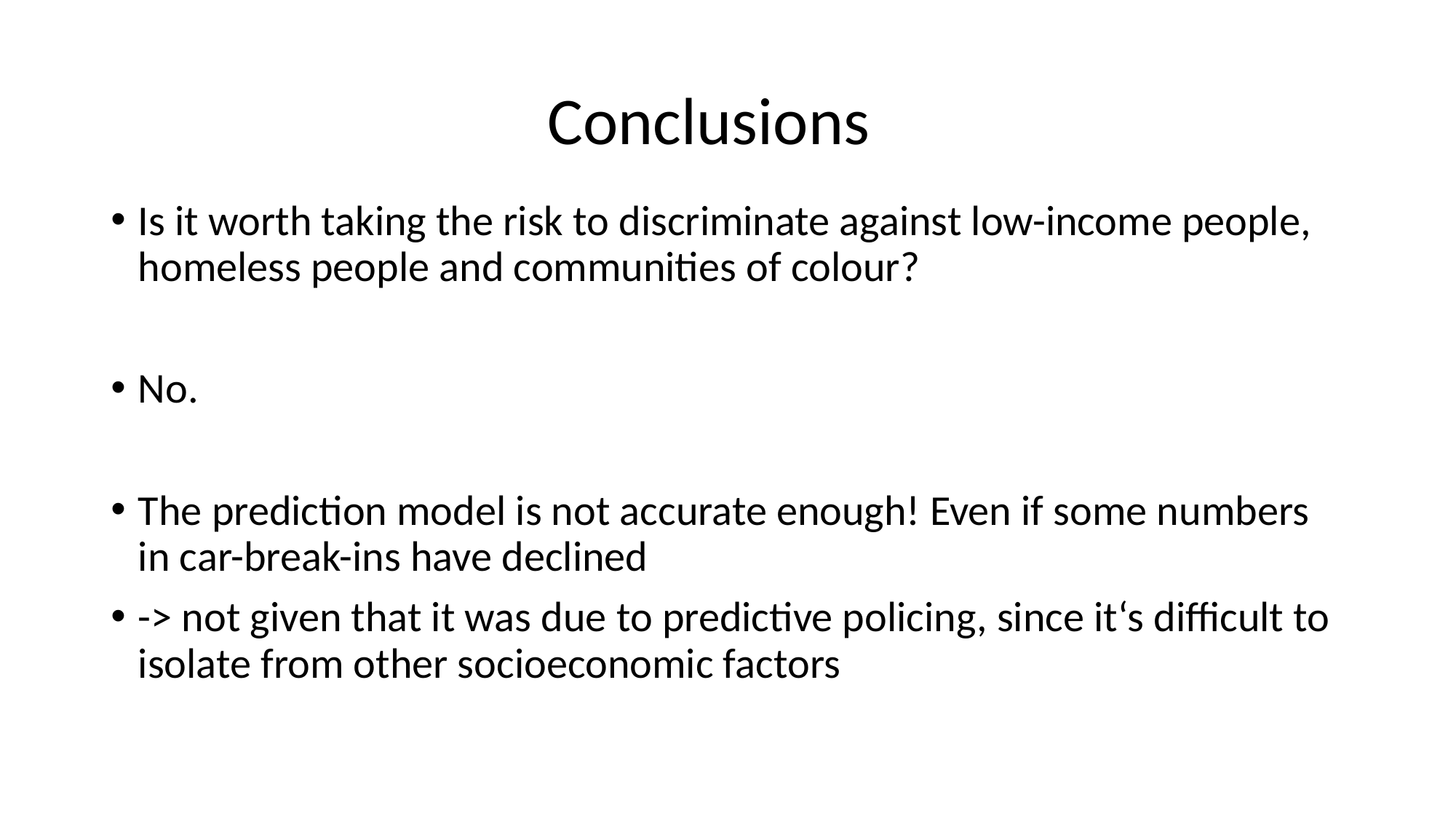

# Conclusions
Is it worth taking the risk to discriminate against low-income people, homeless people and communities of colour?

No.

The prediction model is not accurate enough! Even if some numbers in car-break-ins have declined
-> not given that it was due to predictive policing, since it‘s difficult to isolate from other socioeconomic factors